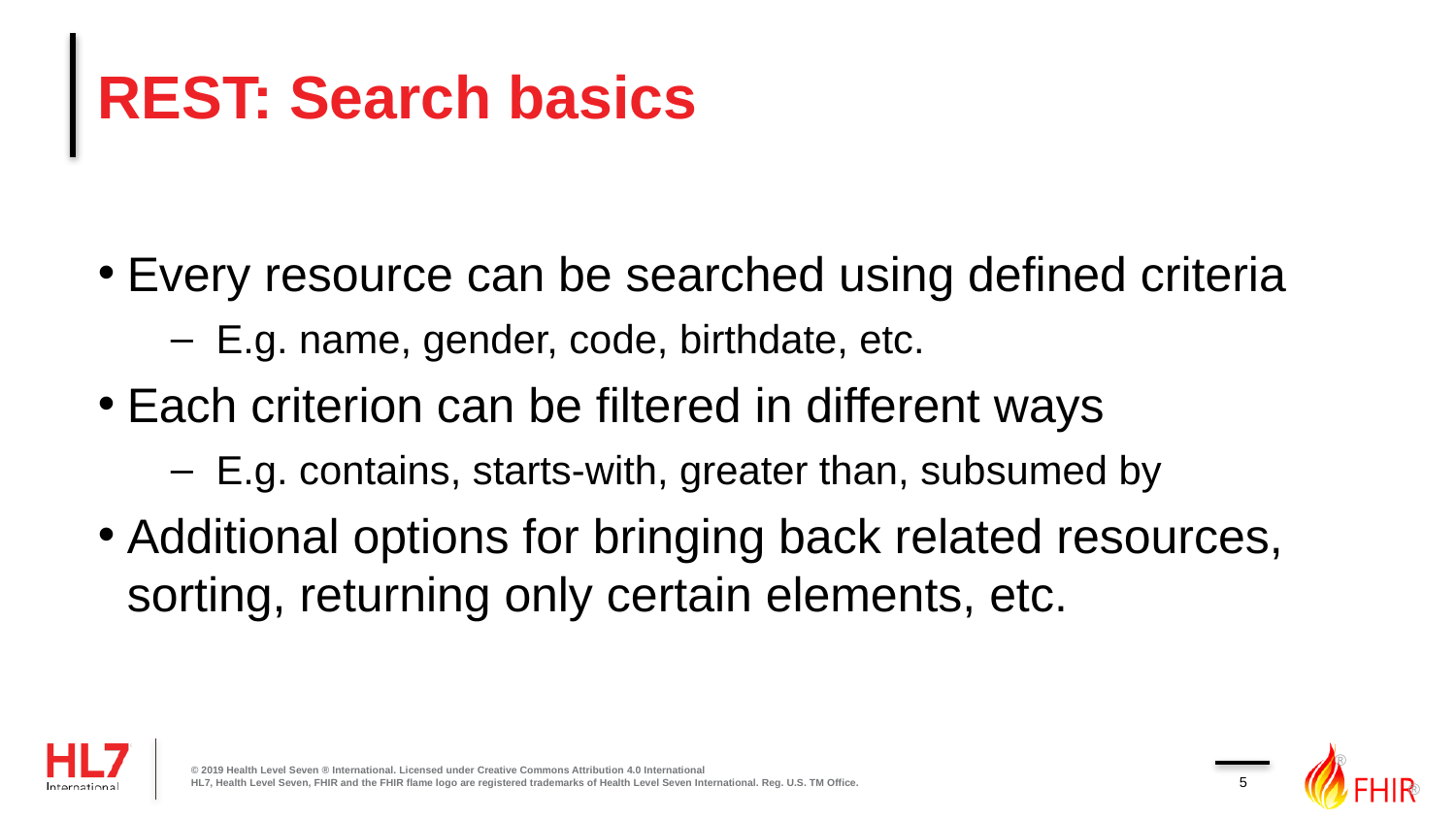

# REST: Search basics
Every resource can be searched using defined criteria
E.g. name, gender, code, birthdate, etc.
Each criterion can be filtered in different ways
E.g. contains, starts-with, greater than, subsumed by
Additional options for bringing back related resources, sorting, returning only certain elements, etc.
5
© 2019 Health Level Seven ® International. Licensed under Creative Commons Attribution 4.0 International
HL7, Health Level Seven, FHIR and the FHIR flame logo are registered trademarks of Health Level Seven International. Reg. U.S. TM Office.